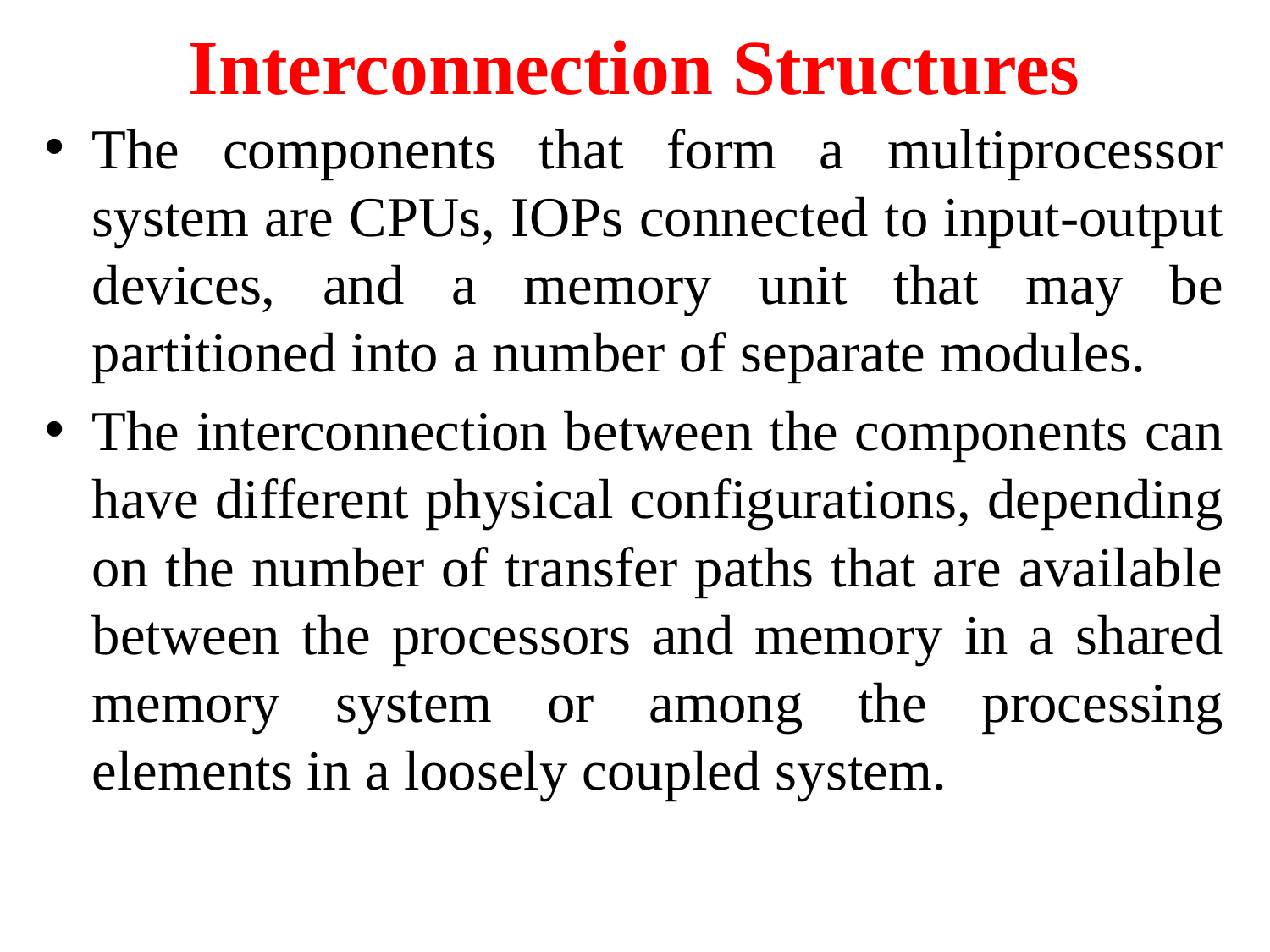

# Interconnection Structures
The components that form a multiprocessor system are CPUs, IOPs connected to input-output devices, and a memory unit that may be partitioned into a number of separate modules.
The interconnection between the components can have different physical configurations, depending on the number of transfer paths that are available between the processors and memory in a shared memory system or among the processing elements in a loosely coupled system.